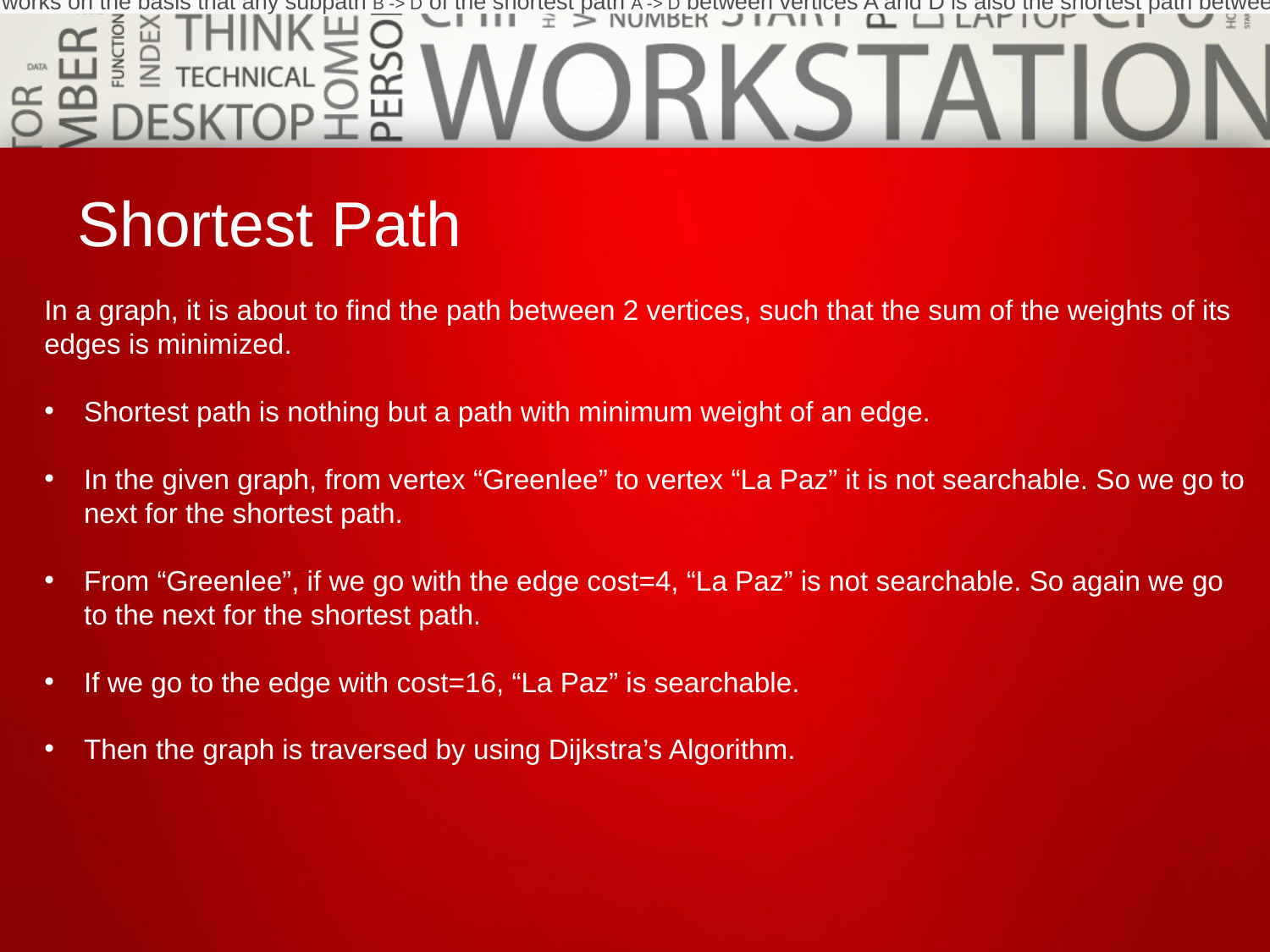

Dijkstra's Algorithm works on the basis that any subpath B -> D of the shortest path A -> D between vertices A and D is also the shortest path between vertices B and D.
# Shortest Path
In a graph, it is about to find the path between 2 vertices, such that the sum of the weights of its edges is minimized.

Shortest path is nothing but a path with minimum weight of an edge.

In the given graph, from vertex “Greenlee” to vertex “La Paz” it is not searchable. So we go to next for the shortest path.

From “Greenlee”, if we go with the edge cost=4, “La Paz” is not searchable. So again we go to the next for the shortest path.

If we go to the edge with cost=16, “La Paz” is searchable.

Then the graph is traversed by using Dijkstra’s Algorithm.